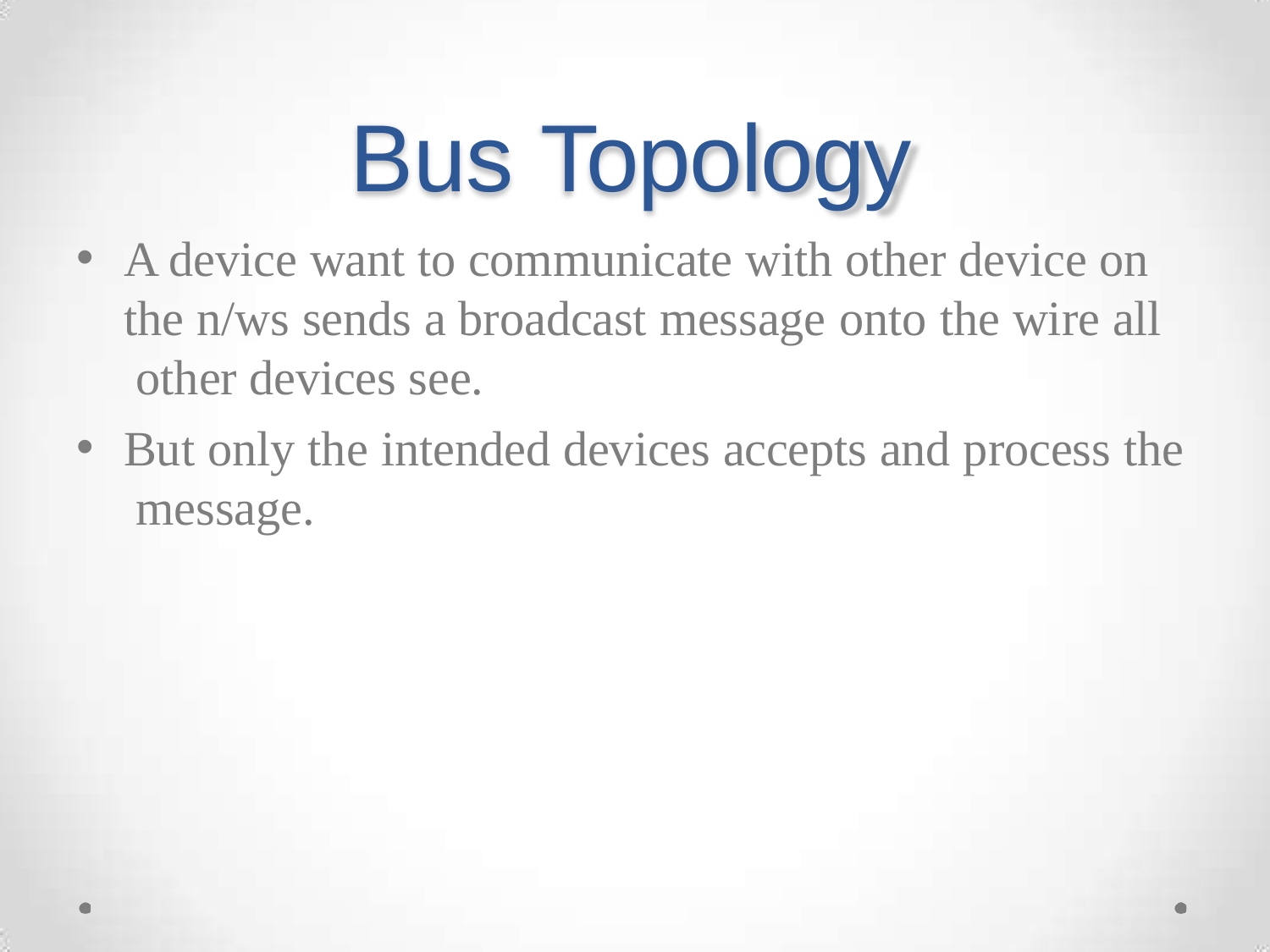

# Bus Topology
A device want to communicate with other device on  the n/ws sends a broadcast message onto the wire all  other devices see.
But only the intended devices accepts and process the  message.